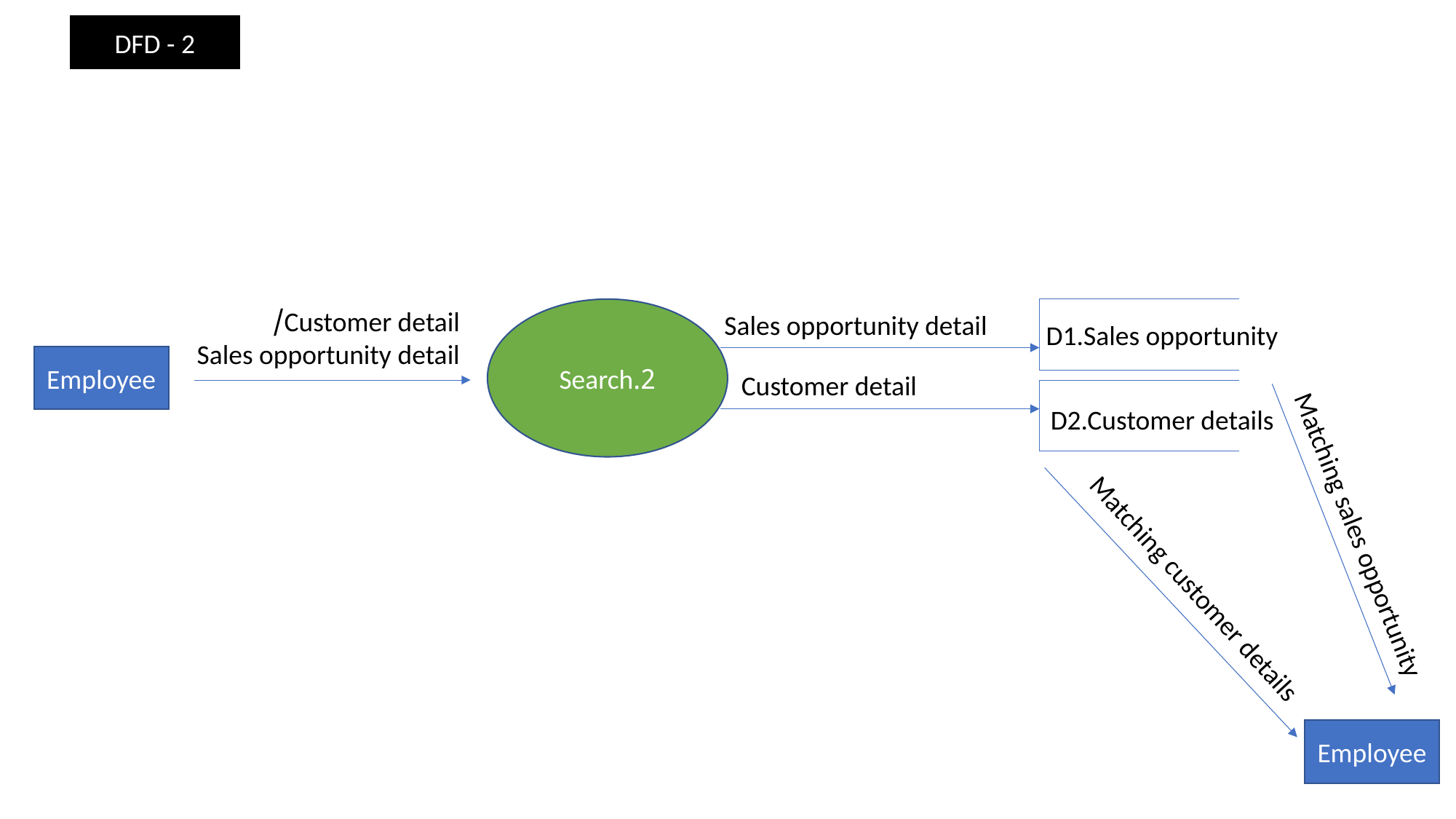

DFD - 2
Customer detail/
Sales opportunity detail
2.Search
D1.Sales opportunity
Sales opportunity detail
Employee
Customer detail
D2.Customer details
Matching sales opportunity
Matching customer details
Employee